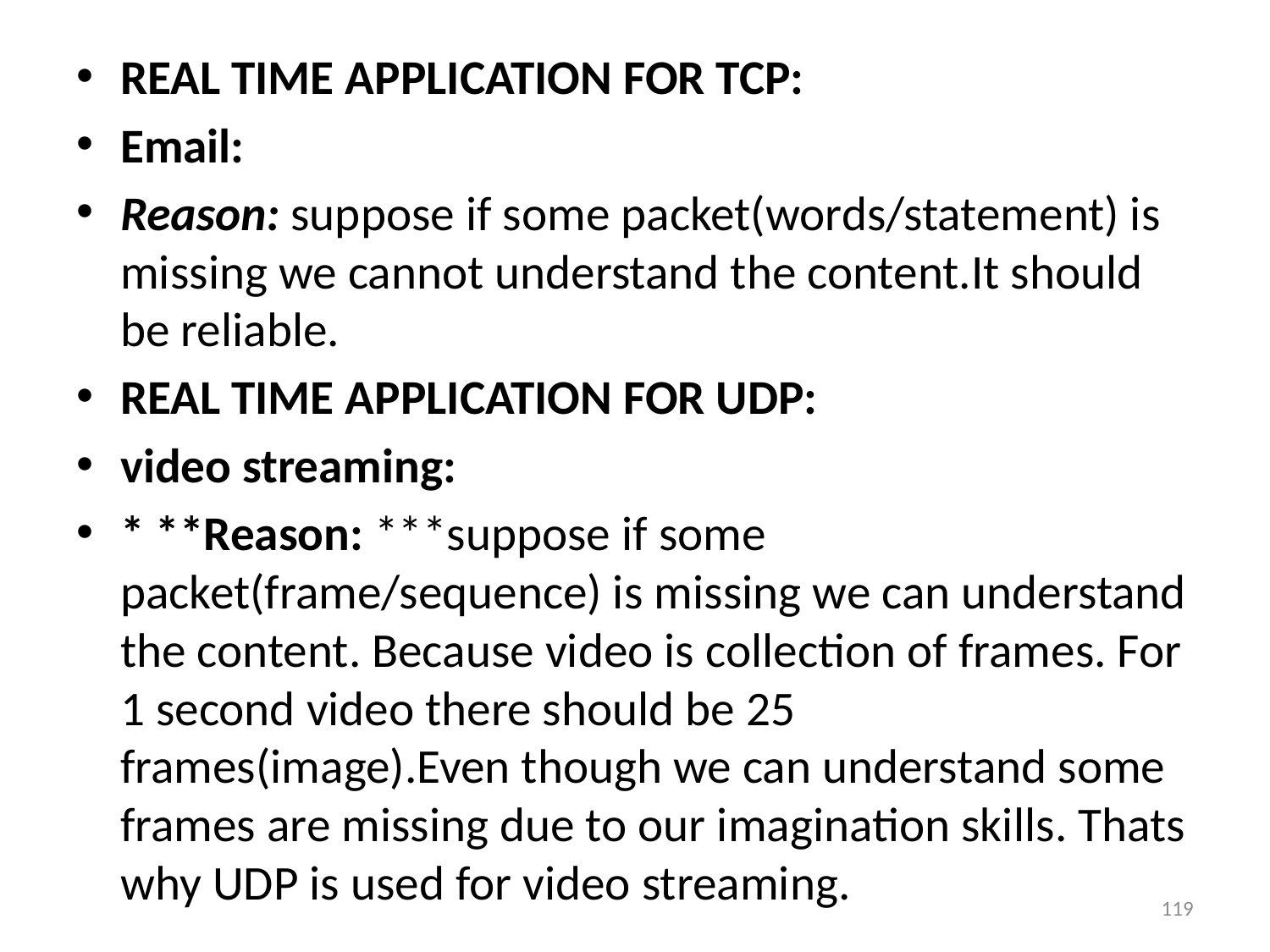

REAL TIME APPLICATION FOR TCP:
Email:
Reason: suppose if some packet(words/statement) is missing we cannot understand the content.It should be reliable.
REAL TIME APPLICATION FOR UDP:
video streaming:
* **Reason: ***suppose if some packet(frame/sequence) is missing we can understand the content. Because video is collection of frames. For 1 second video there should be 25 frames(image).Even though we can understand some frames are missing due to our imagination skills. Thats why UDP is used for video streaming.

119